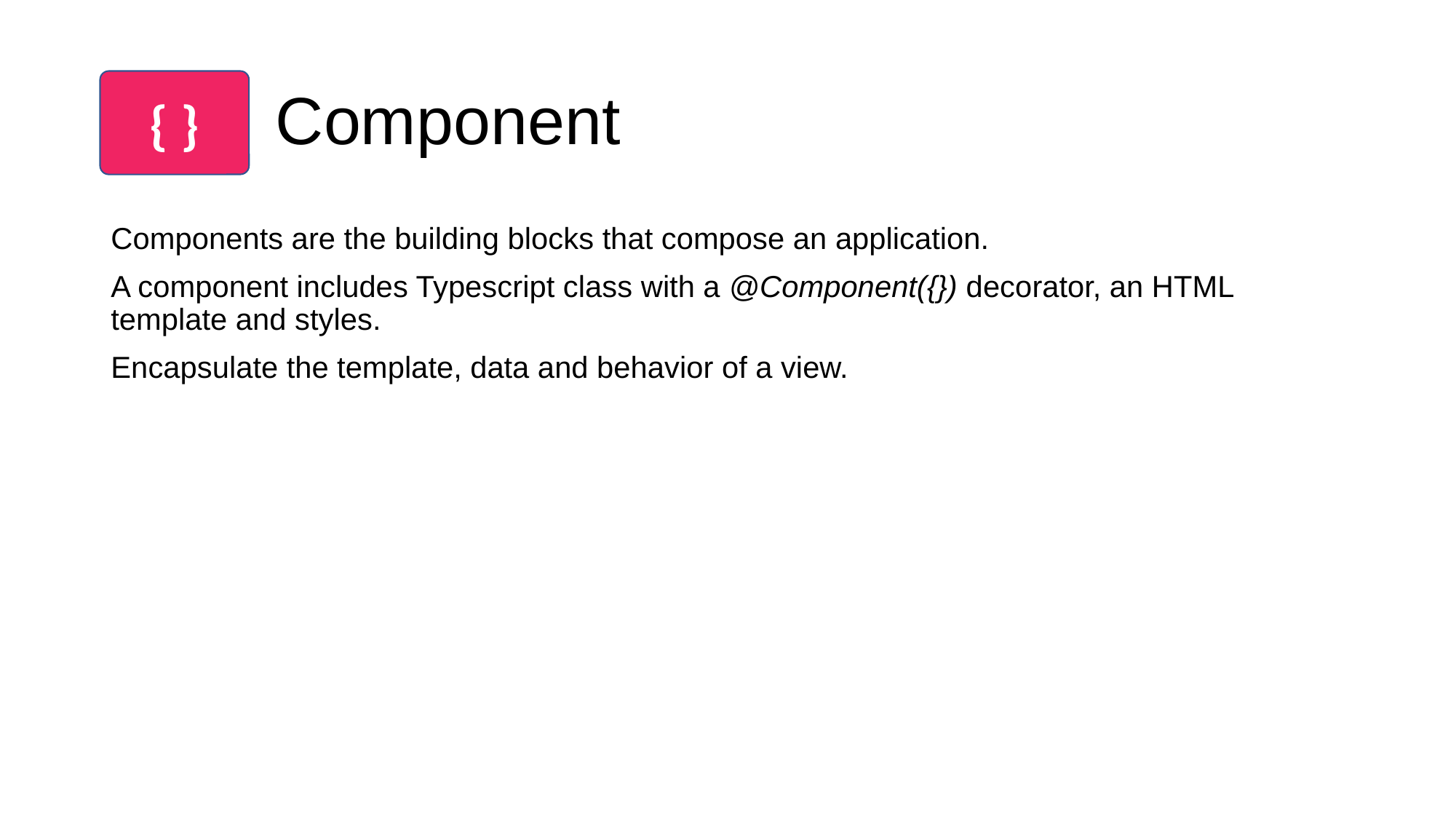

# Component
{ }
Components are the building blocks that compose an application.
A component includes Typescript class with a @Component({}) decorator, an HTML template and styles.
Encapsulate the template, data and behavior of a view.